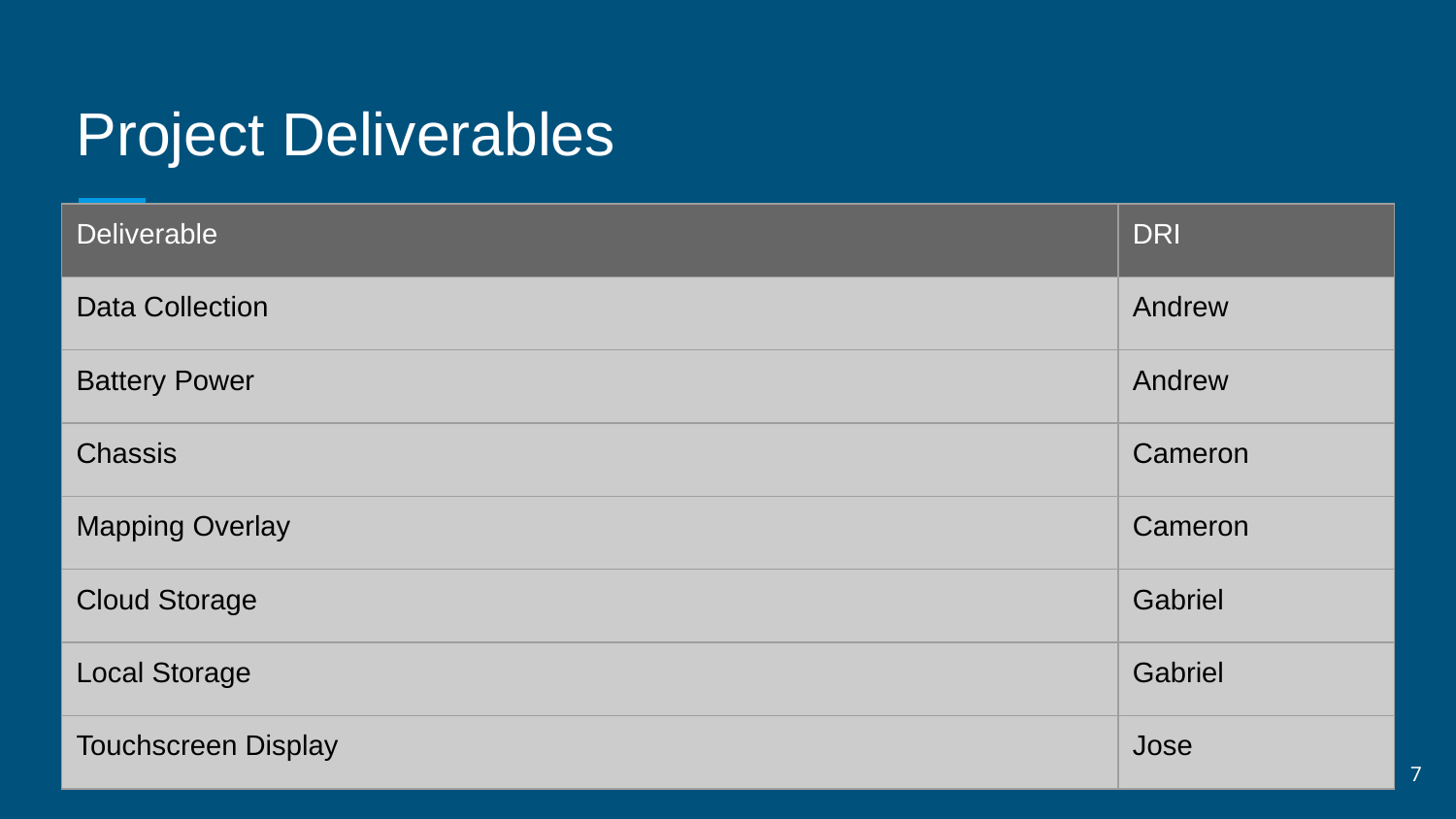

# Project Deliverables
| Deliverable | DRI |
| --- | --- |
| Data Collection | Andrew |
| Battery Power | Andrew |
| Chassis | Cameron |
| Mapping Overlay | Cameron |
| Cloud Storage | Gabriel |
| Local Storage | Gabriel |
| Touchscreen Display | Jose |
7